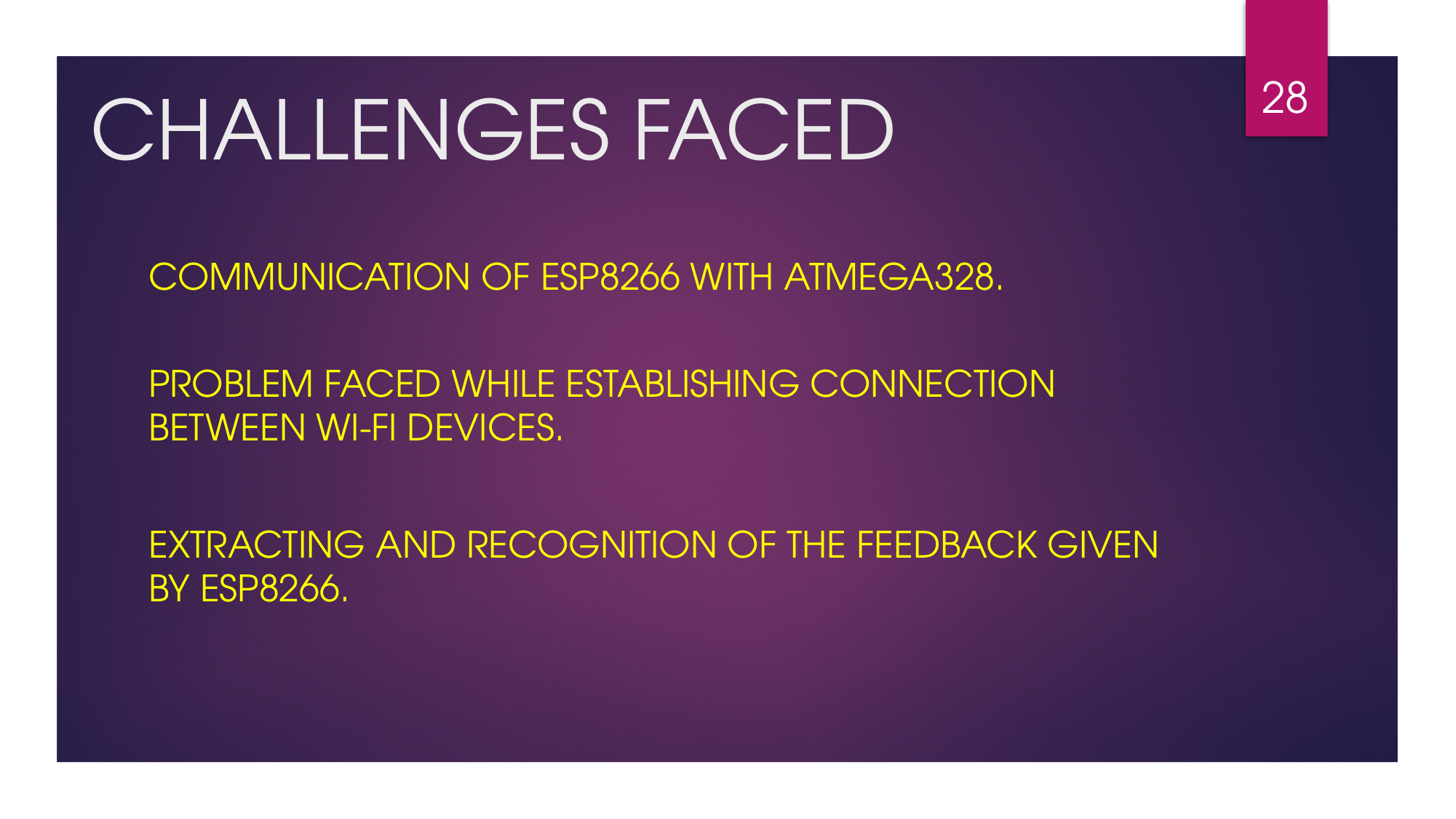

28
# CHALLENGES FACED
Communication of ESP8266 with ATMEGA328.

Problem faced while establishing connection between Wi-Fi devices.

Extracting and recognition of the feedback given by ESP8266.